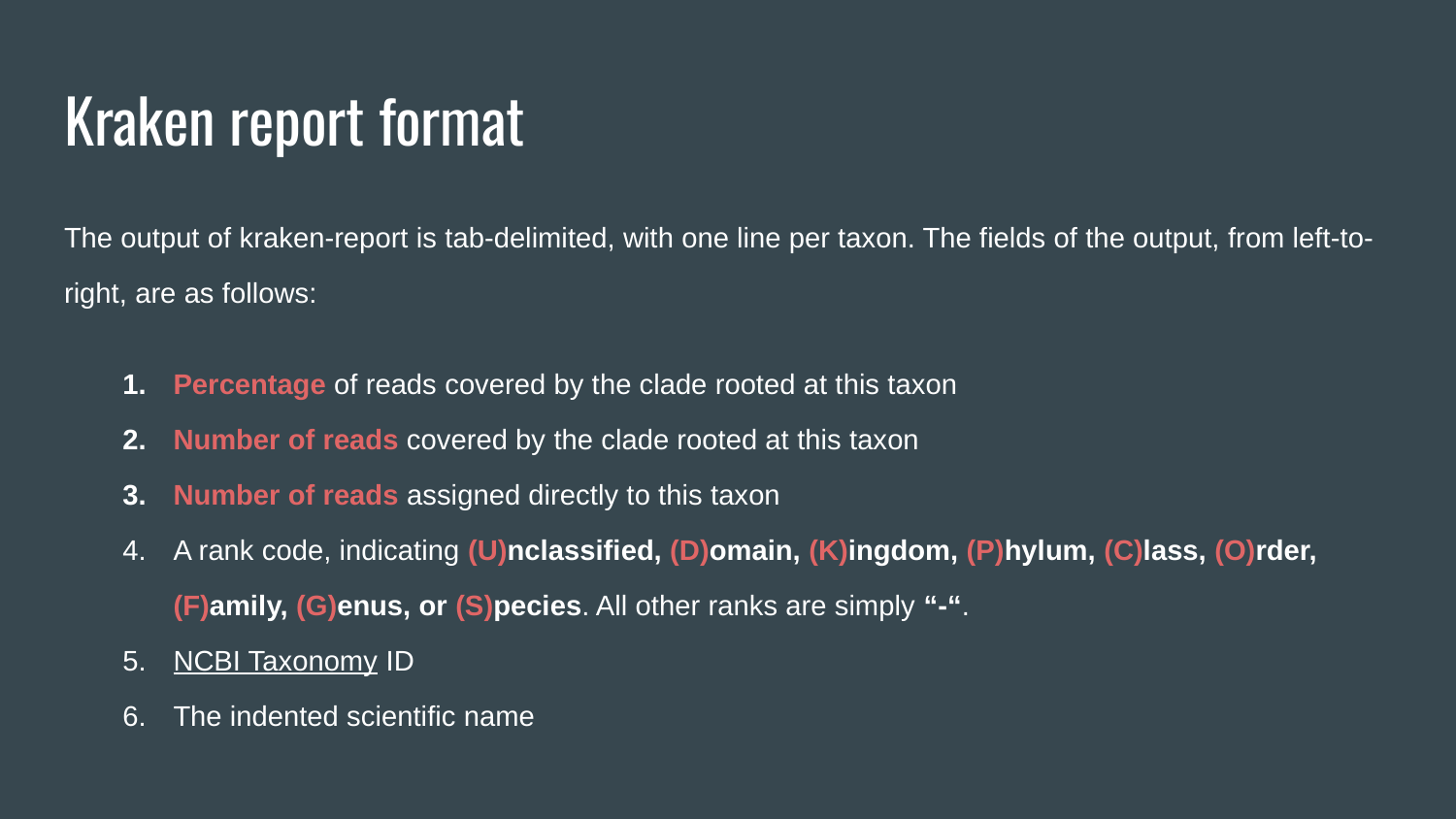

# Kraken report format
The output of kraken-report is tab-delimited, with one line per taxon. The fields of the output, from left-to-right, are as follows:
Percentage of reads covered by the clade rooted at this taxon
Number of reads covered by the clade rooted at this taxon
Number of reads assigned directly to this taxon
A rank code, indicating (U)nclassified, (D)omain, (K)ingdom, (P)hylum, (C)lass, (O)rder, (F)amily, (G)enus, or (S)pecies. All other ranks are simply “-“.
NCBI Taxonomy ID
The indented scientific name